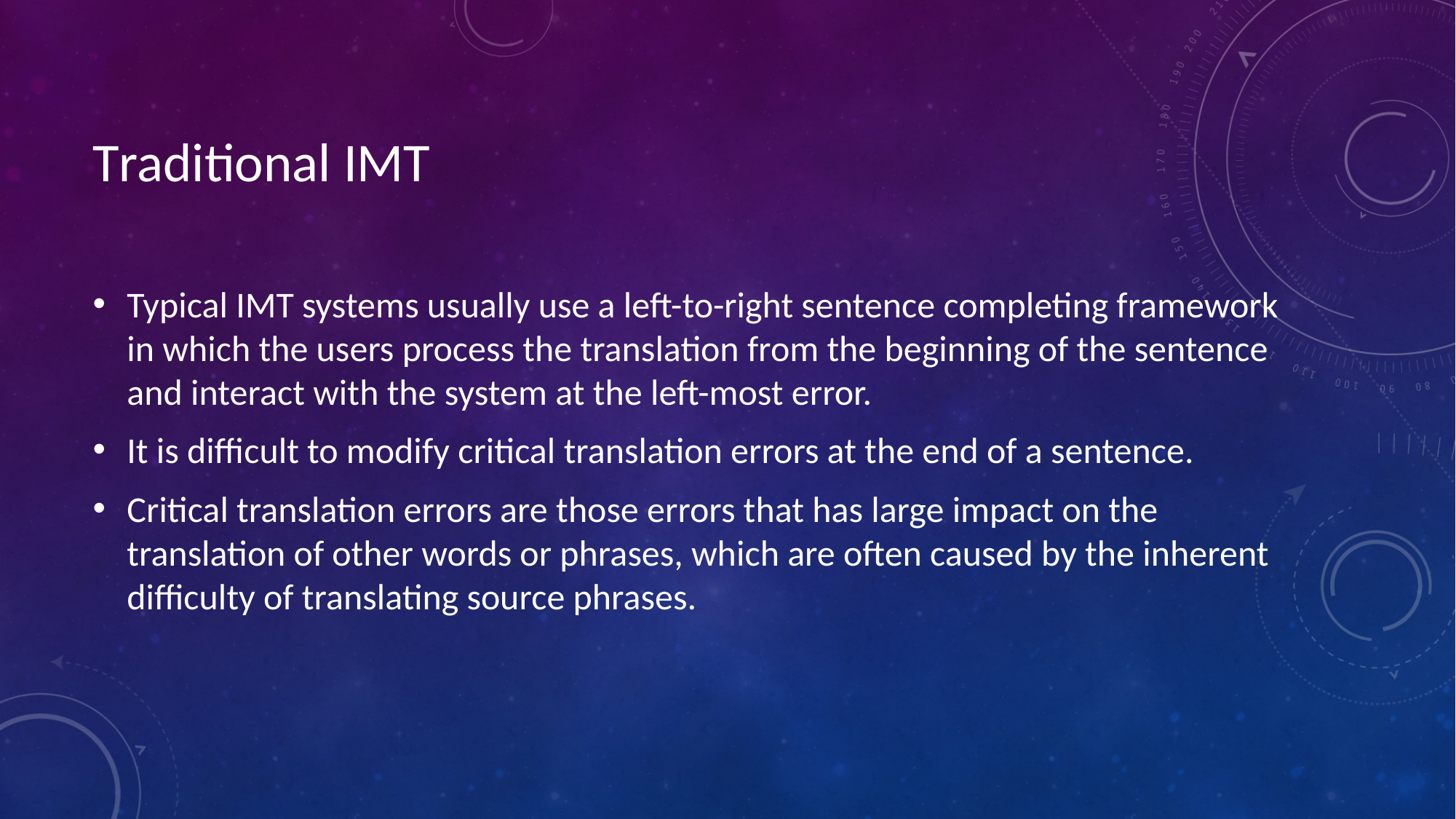

# Traditional IMT
Typical IMT systems usually use a left-to-right sentence completing framework in which the users process the translation from the beginning of the sentence and interact with the system at the left-most error.
It is difficult to modify critical translation errors at the end of a sentence.
Critical translation errors are those errors that has large impact on the translation of other words or phrases, which are often caused by the inherent difficulty of translating source phrases.